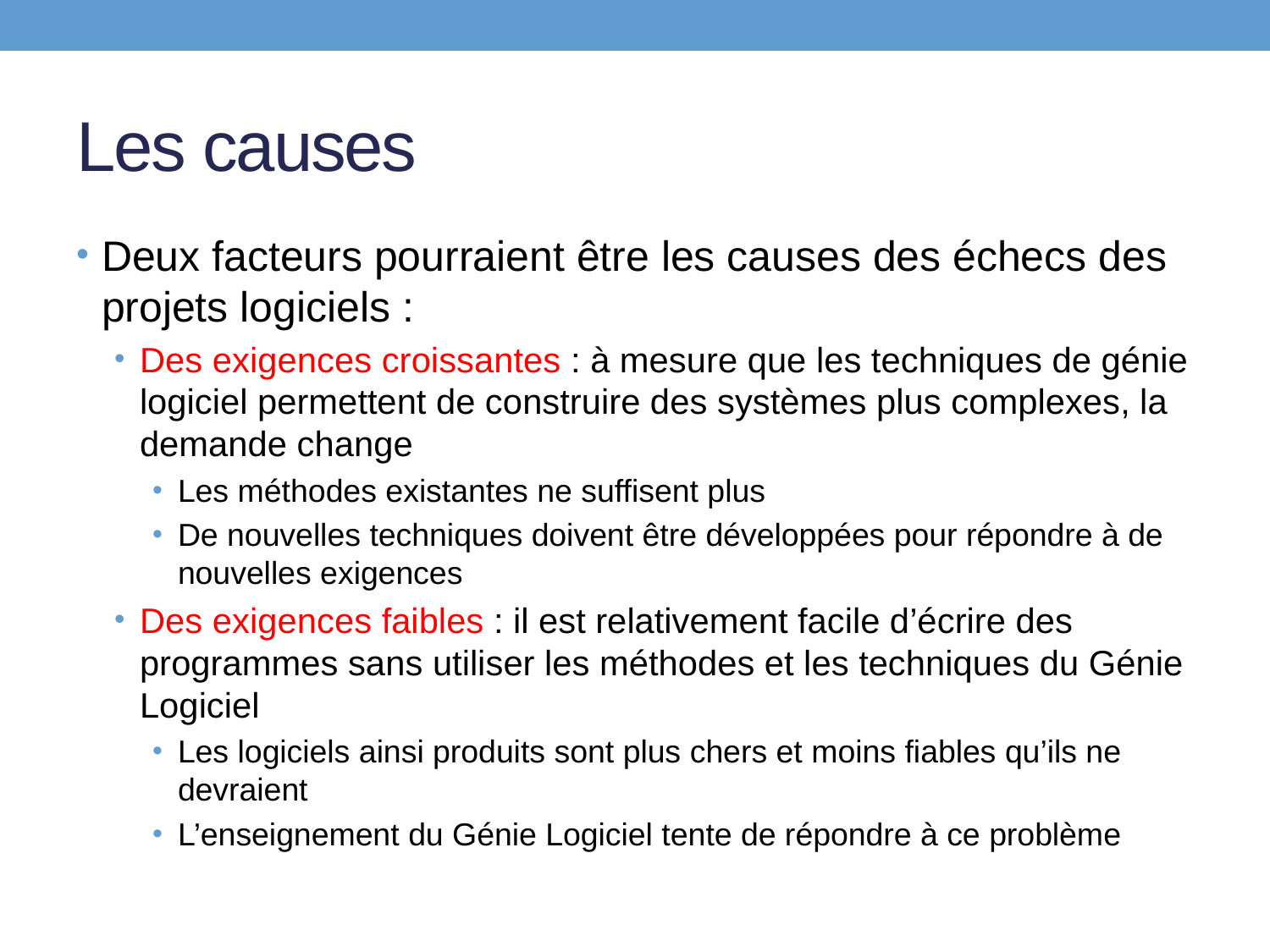

# Les causes
Deux facteurs pourraient être les causes des échecs des projets logiciels :
Des exigences croissantes : à mesure que les techniques de génie logiciel permettent de construire des systèmes plus complexes, la demande change
Les méthodes existantes ne suffisent plus
De nouvelles techniques doivent être développées pour répondre à de nouvelles exigences
Des exigences faibles : il est relativement facile d’écrire des programmes sans utiliser les méthodes et les techniques du Génie Logiciel
Les logiciels ainsi produits sont plus chers et moins fiables qu’ils ne devraient
L’enseignement du Génie Logiciel tente de répondre à ce problème